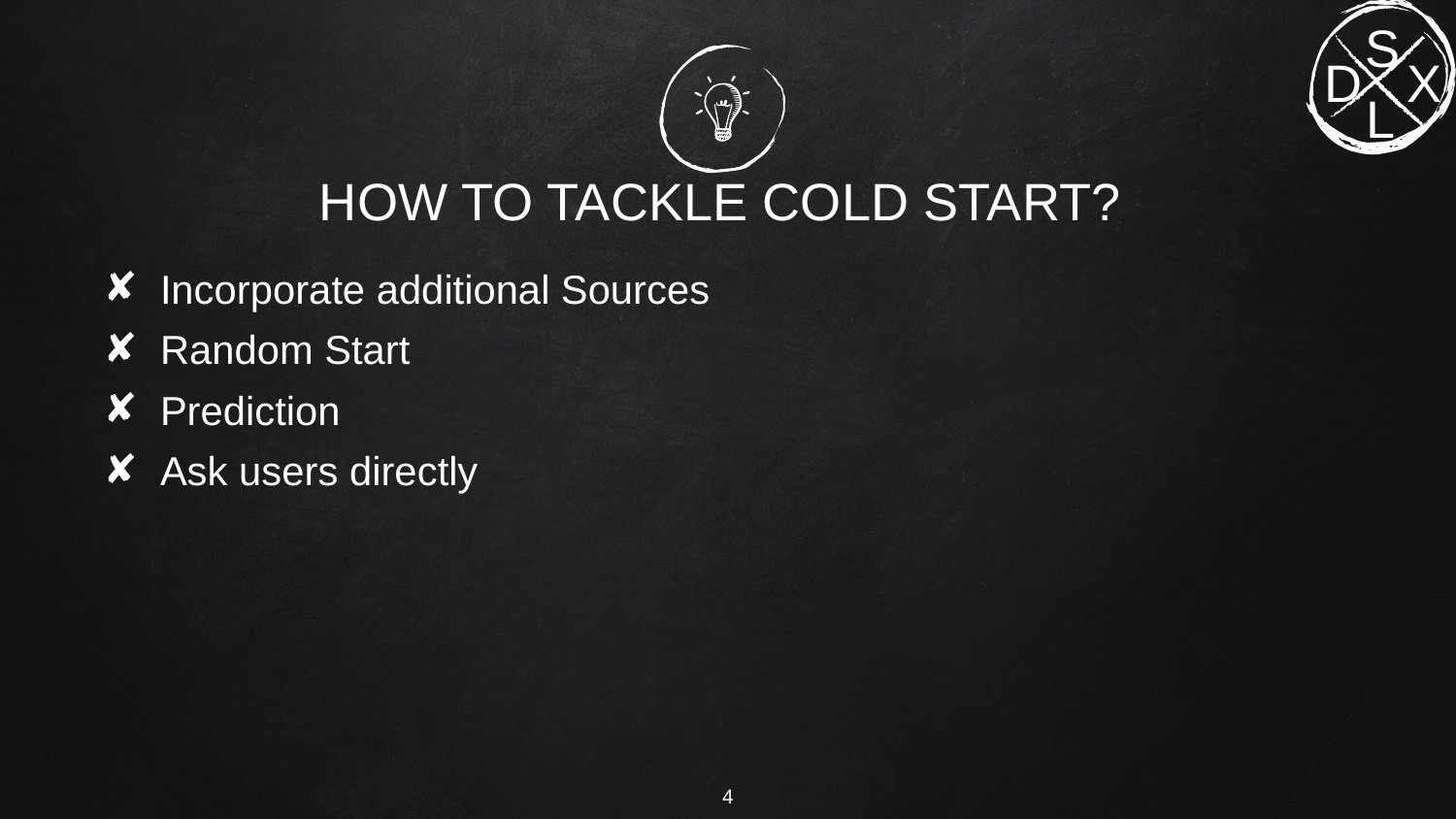

# HOW TO TACKLE COLD START?
Incorporate additional Sources
Random Start
Prediction
Ask users directly

4